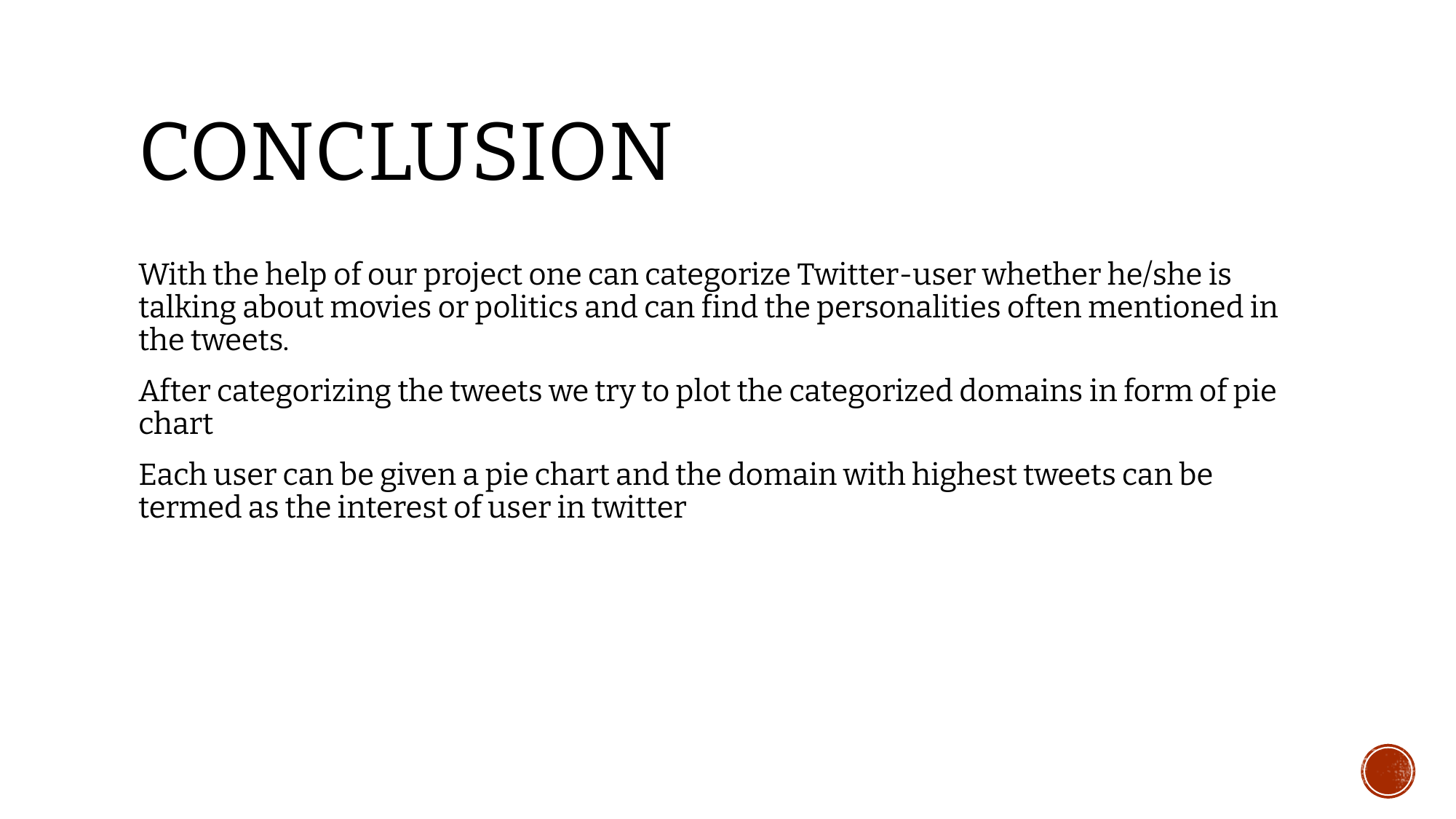

# Conclusion
With the help of our project one can categorize Twitter-user whether he/she is talking about movies or politics and can find the personalities often mentioned in the tweets.
After categorizing the tweets we try to plot the categorized domains in form of pie chart
Each user can be given a pie chart and the domain with highest tweets can be termed as the interest of user in twitter